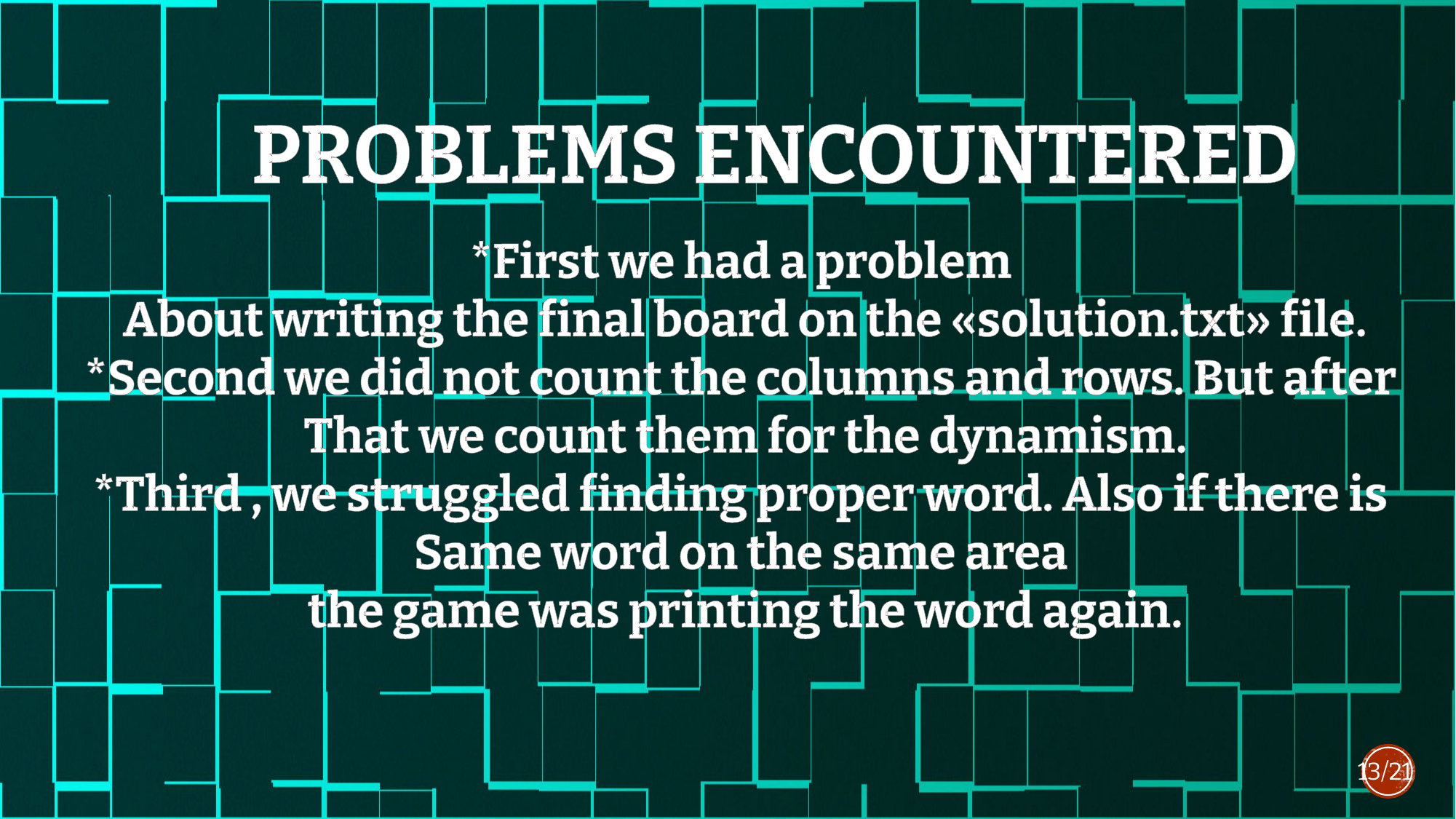

PROBLEMS ENCOUNTERED
*First we had a problem
About writing the final board on the «solution.txt» file.
*Second we did not count the columns and rows. But after
That we count them for the dynamism.
*Third , we struggled finding proper word. Also if there is
Same word on the same area
the game was printing the word again.
13/21